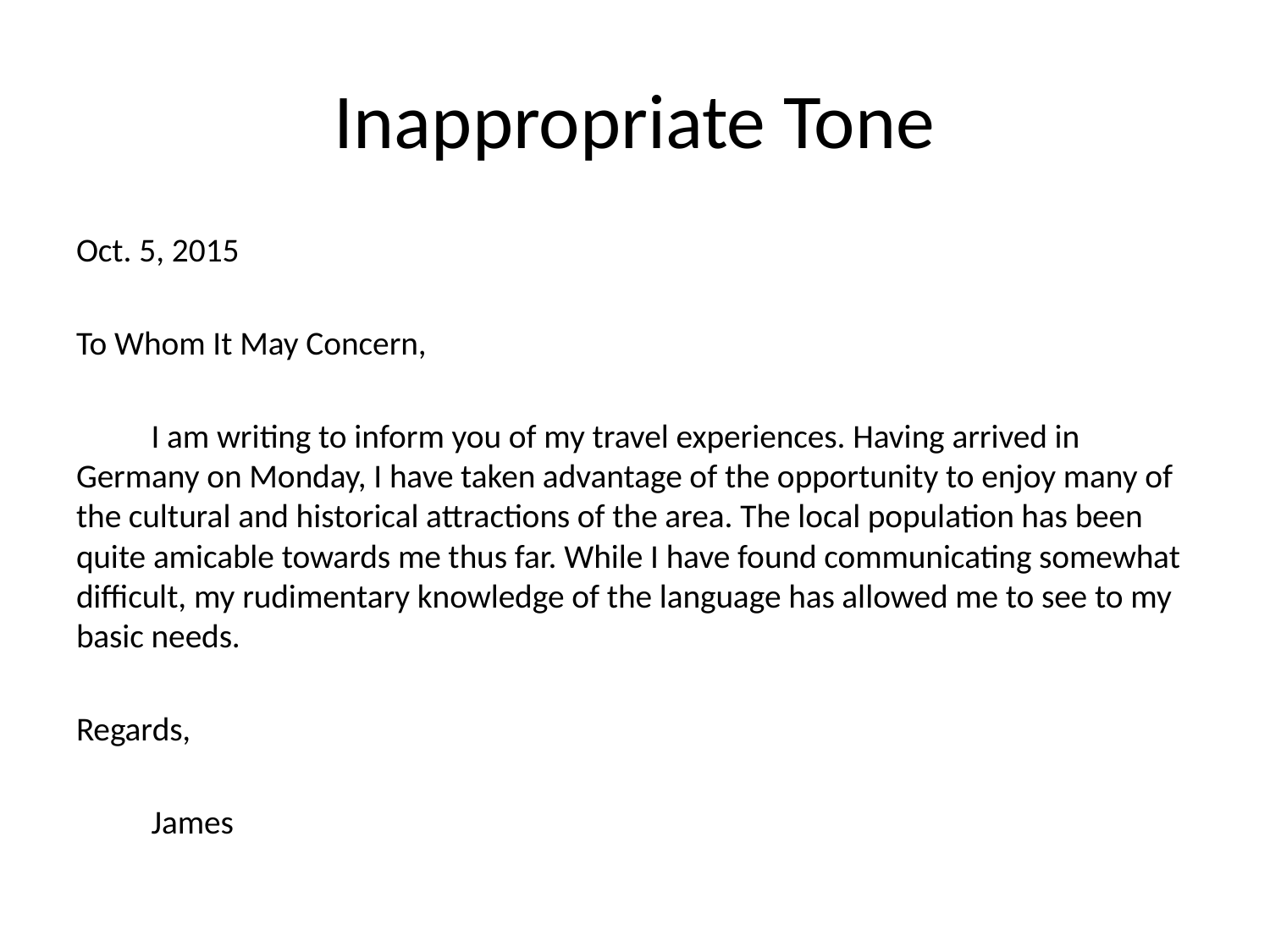

# Inappropriate Tone
Oct. 5, 2015

To Whom It May Concern,

	I am writing to inform you of my travel experiences. Having arrived in Germany on Monday, I have taken advantage of the opportunity to enjoy many of the cultural and historical attractions of the area. The local population has been quite amicable towards me thus far. While I have found communicating somewhat difficult, my rudimentary knowledge of the language has allowed me to see to my basic needs.

Regards,

	James